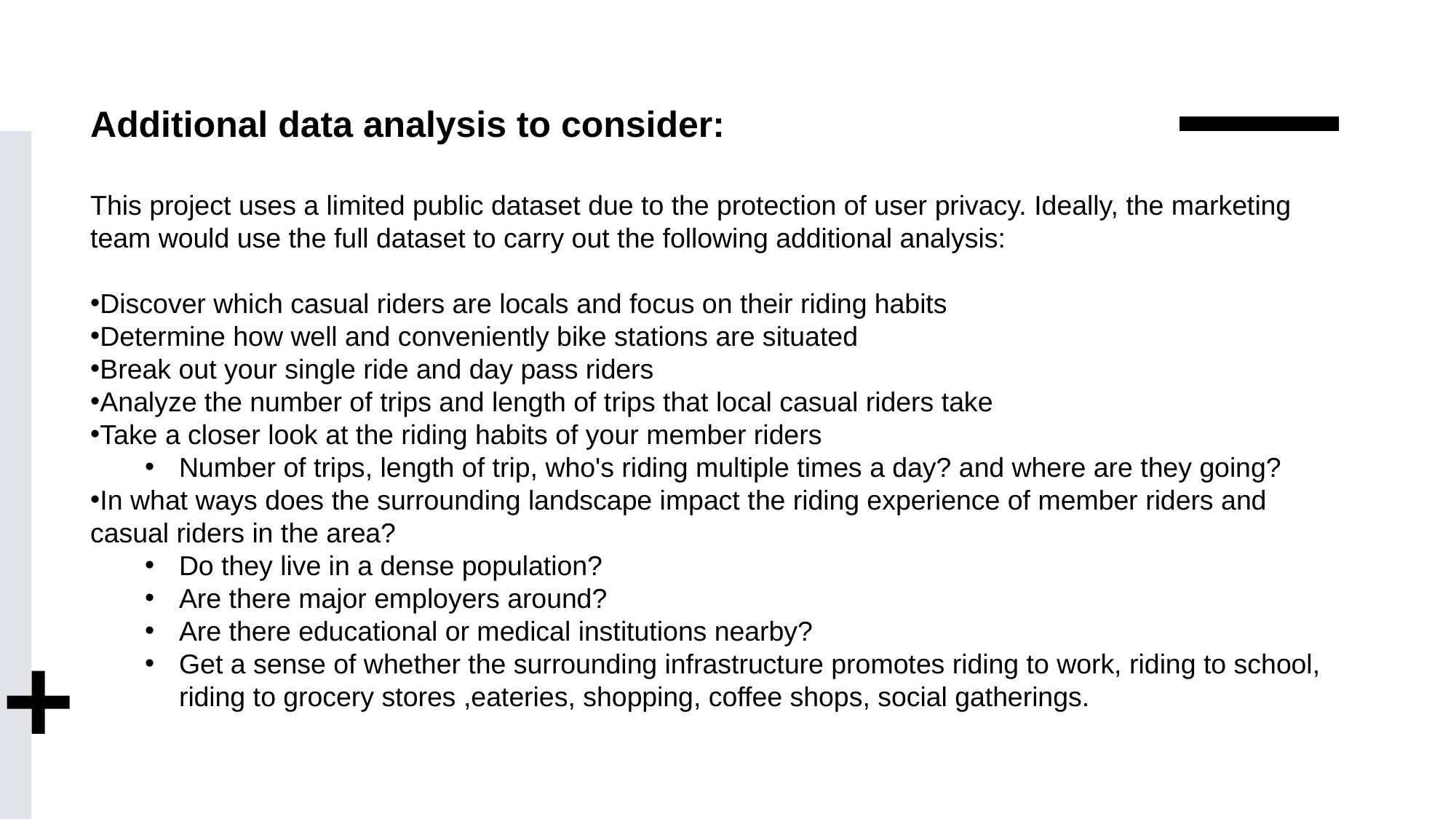

Additional data analysis to consider:

This project uses a limited public dataset due to the protection of user privacy. Ideally, the marketing team would use the full dataset to carry out the following additional analysis:

Discover which casual riders are locals and focus on their riding habits
Determine how well and conveniently bike stations are situated
Break out your single ride and day pass riders
Analyze the number of trips and length of trips that local casual riders take
Take a closer look at the riding habits of your member riders
Number of trips, length of trip, who's riding multiple times a day? and where are they going?
In what ways does the surrounding landscape impact the riding experience of member riders and casual riders in the area?
Do they live in a dense population?
Are there major employers around?
Are there educational or medical institutions nearby?
Get a sense of whether the surrounding infrastructure promotes riding to work, riding to school, riding to grocery stores ,eateries, shopping, coffee shops, social gatherings.